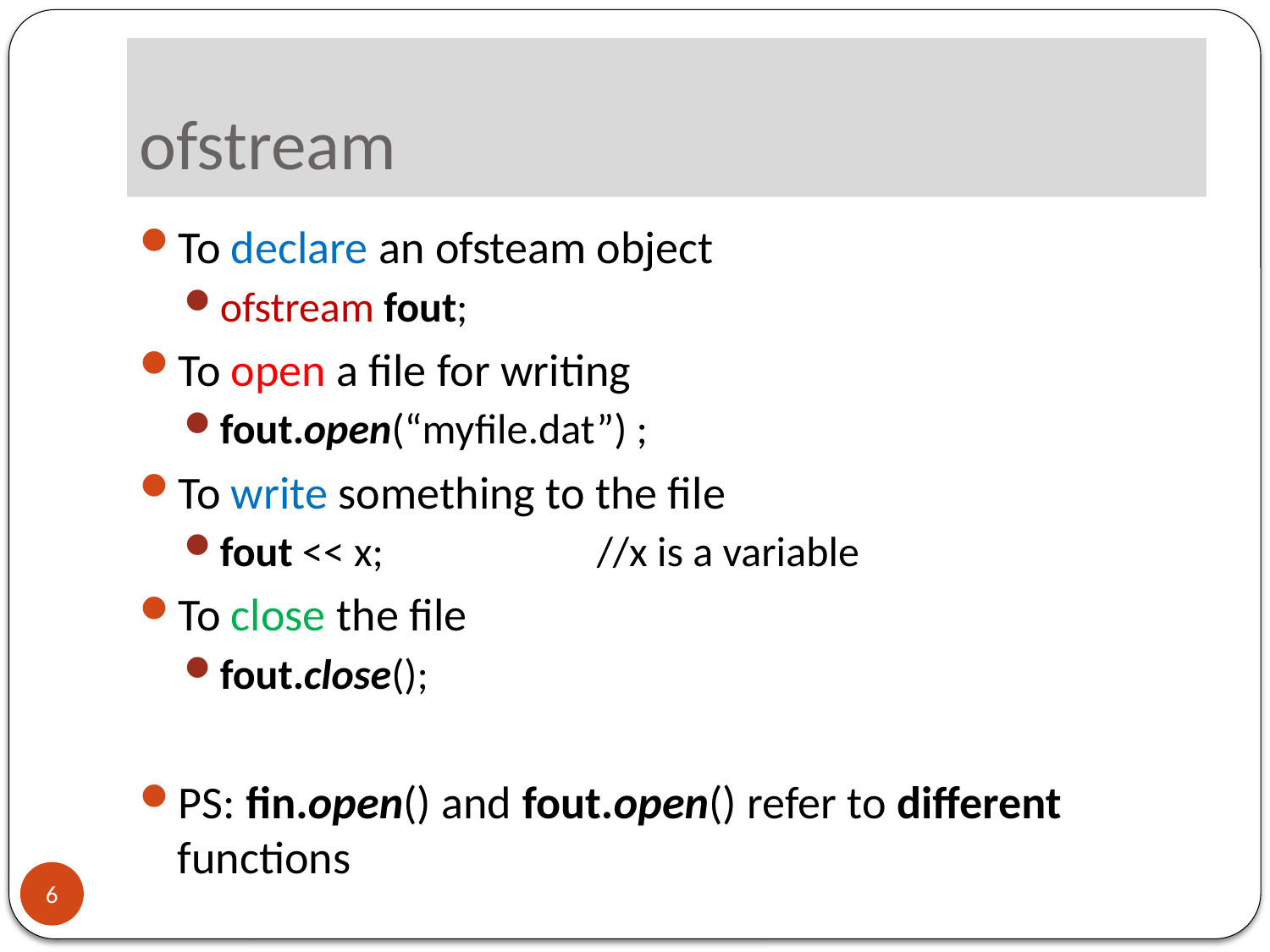

# ofstream
To declare an ofsteam object
ofstream fout;
To open a file for writing
fout.open(“myfile.dat”) ;
To write something to the file
fout << x;		//x is a variable
To close the file
fout.close();

PS: fin.open() and fout.open() refer to different functions

6